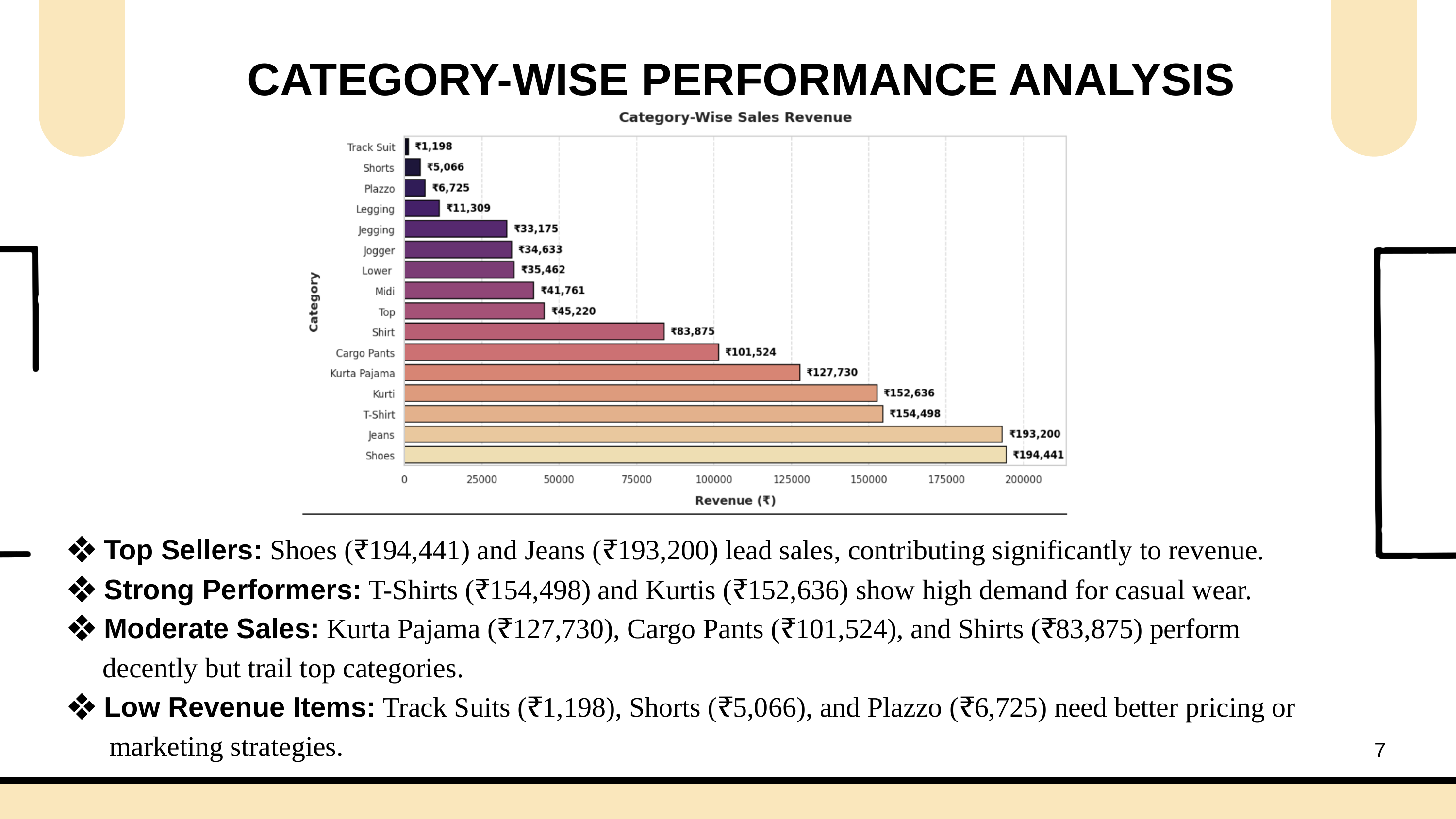

CATEGORY-WISE PERFORMANCE ANALYSIS

 ❖ Top Sellers: Shoes (₹194,441) and Jeans (₹193,200) lead sales, contributing significantly to revenue.
 ❖ Strong Performers: T-Shirts (₹154,498) and Kurtis (₹152,636) show high demand for casual wear.
 ❖ Moderate Sales: Kurta Pajama (₹127,730), Cargo Pants (₹101,524), and Shirts (₹83,875) perform
      decently but trail top categories.
 ❖ Low Revenue Items: Track Suits (₹1,198), Shorts (₹5,066), and Plazzo (₹6,725) need better pricing or
       marketing strategies.
7